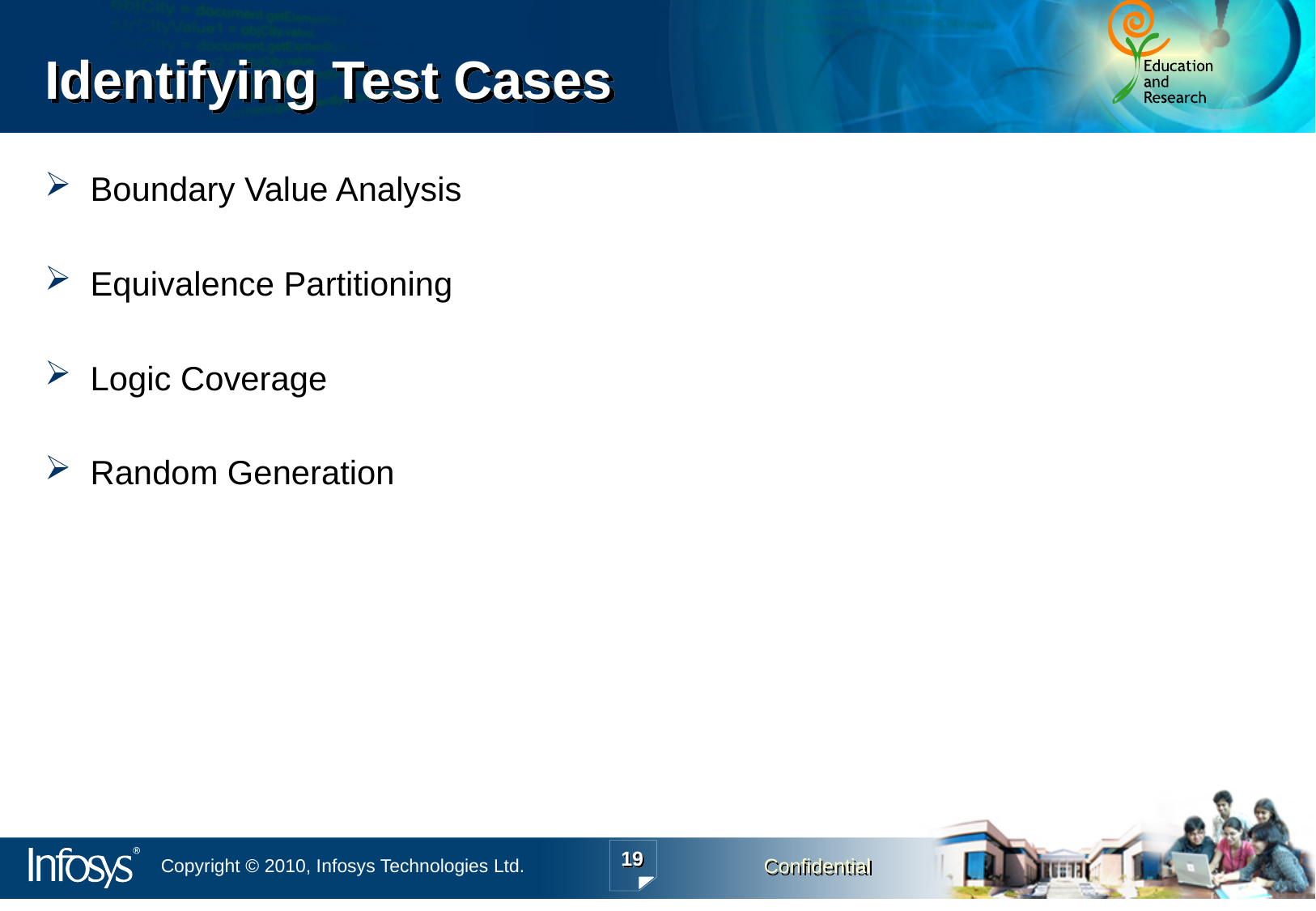

# Identifying Test Cases
Boundary Value Analysis

Equivalence Partitioning

Logic Coverage

Random Generation